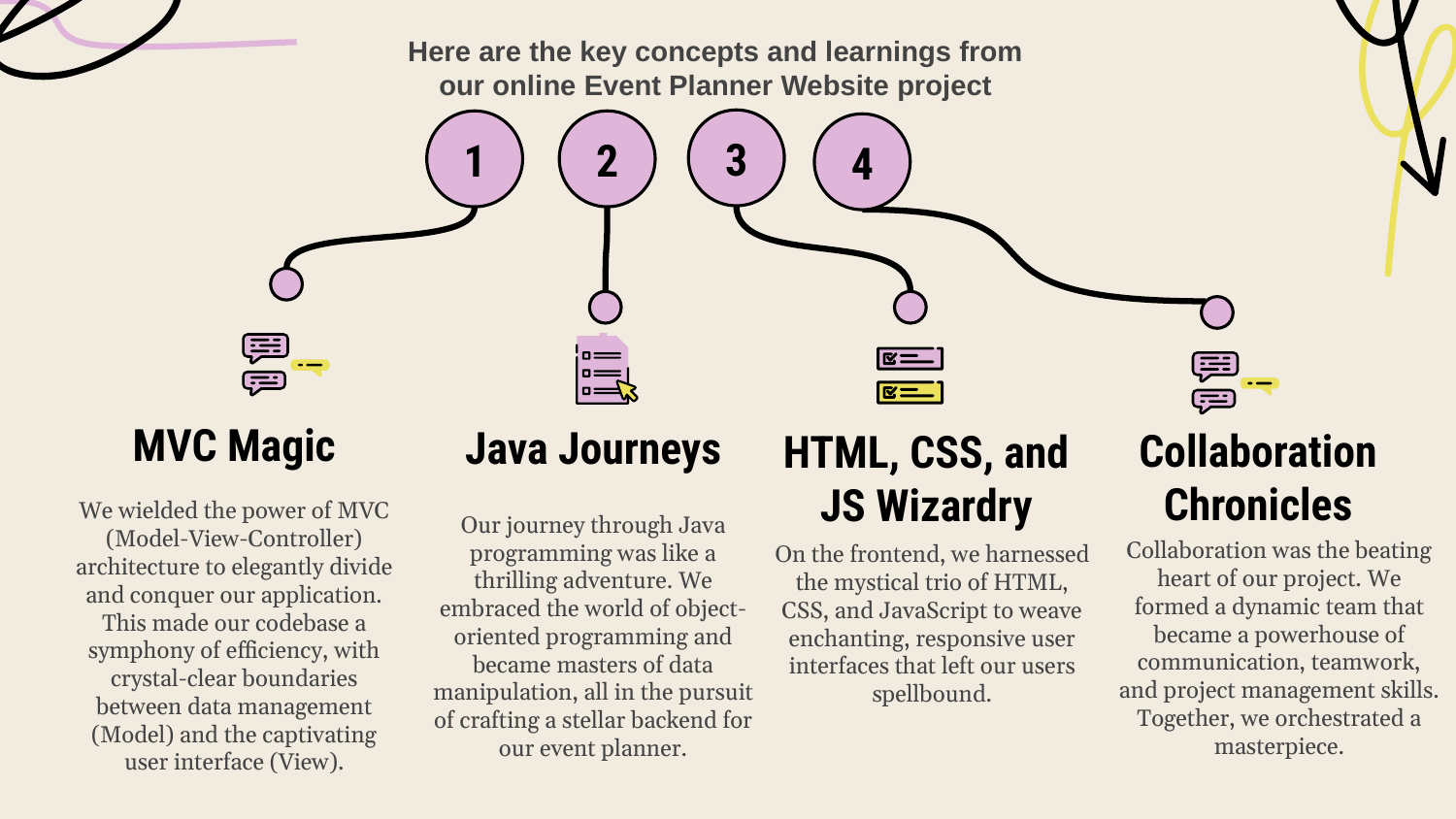

Here are the key concepts and learnings from our online Event Planner Website project
3
1
2
4

MVC Magic
Java Journeys
Collaboration Chronicles
HTML, CSS, and JS Wizardry
On the frontend, we harnessed the mystical trio of HTML, CSS, and JavaScript to weave enchanting, responsive user interfaces that left our users spellbound.
Our journey through Java programming was like a thrilling adventure. We embraced the world of object-oriented programming and became masters of data manipulation, all in the pursuit of crafting a stellar backend for our event planner.
We wielded the power of MVC (Model-View-Controller) architecture to elegantly divide and conquer our application. This made our codebase a symphony of efficiency, with crystal-clear boundaries between data management (Model) and the captivating user interface (View).
Collaboration was the beating heart of our project. We formed a dynamic team that became a powerhouse of communication, teamwork, and project management skills. Together, we orchestrated a masterpiece.